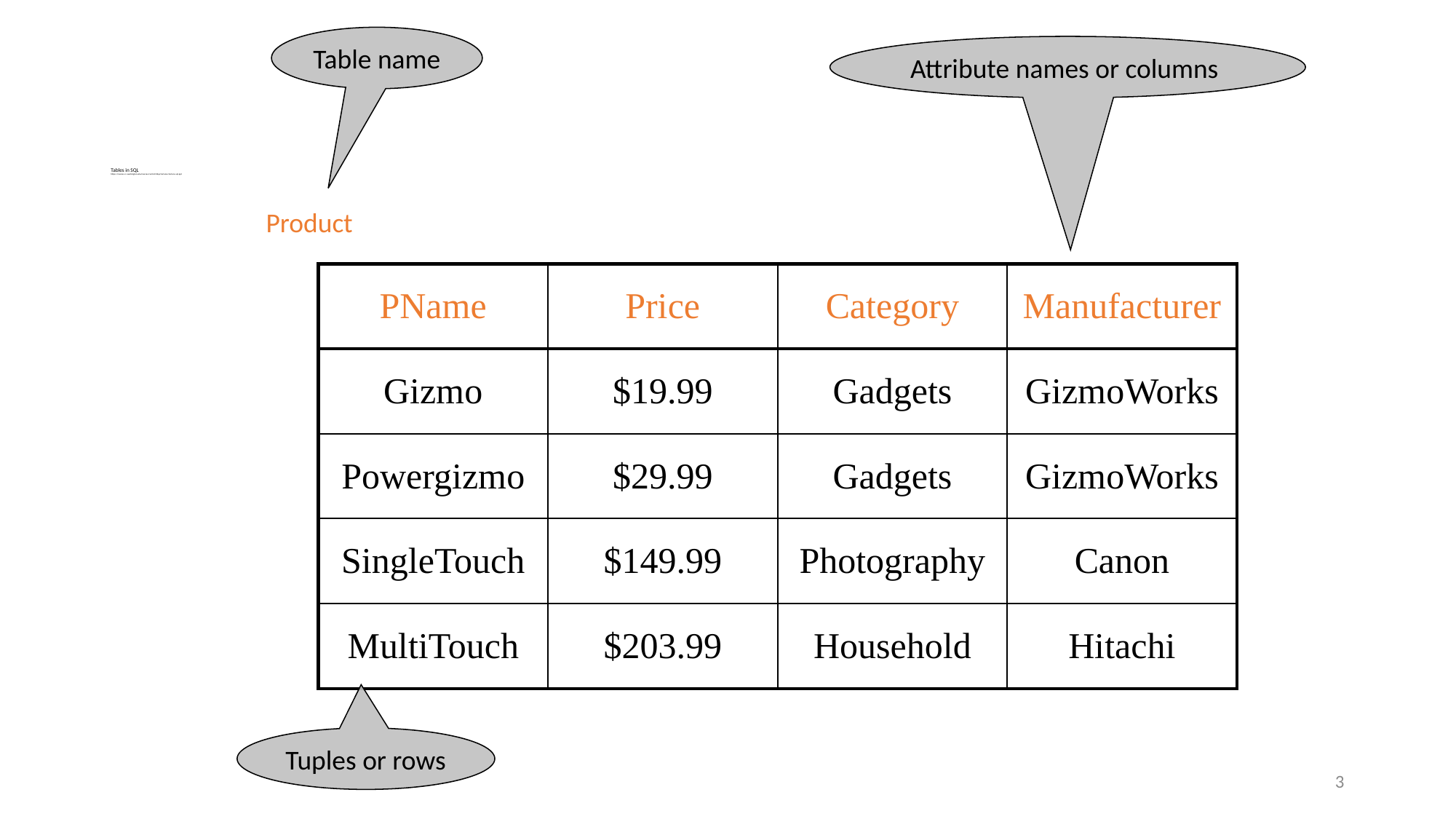

Table name
Attribute names or columns
# Tables in SQL https://courses.cs.washington.edu/courses/cse544/06sp/lectures/lecture-sql.ppt
Product
| PName | Price | Category | Manufacturer |
| --- | --- | --- | --- |
| Gizmo | $19.99 | Gadgets | GizmoWorks |
| Powergizmo | $29.99 | Gadgets | GizmoWorks |
| SingleTouch | $149.99 | Photography | Canon |
| MultiTouch | $203.99 | Household | Hitachi |
Tuples or rows
3